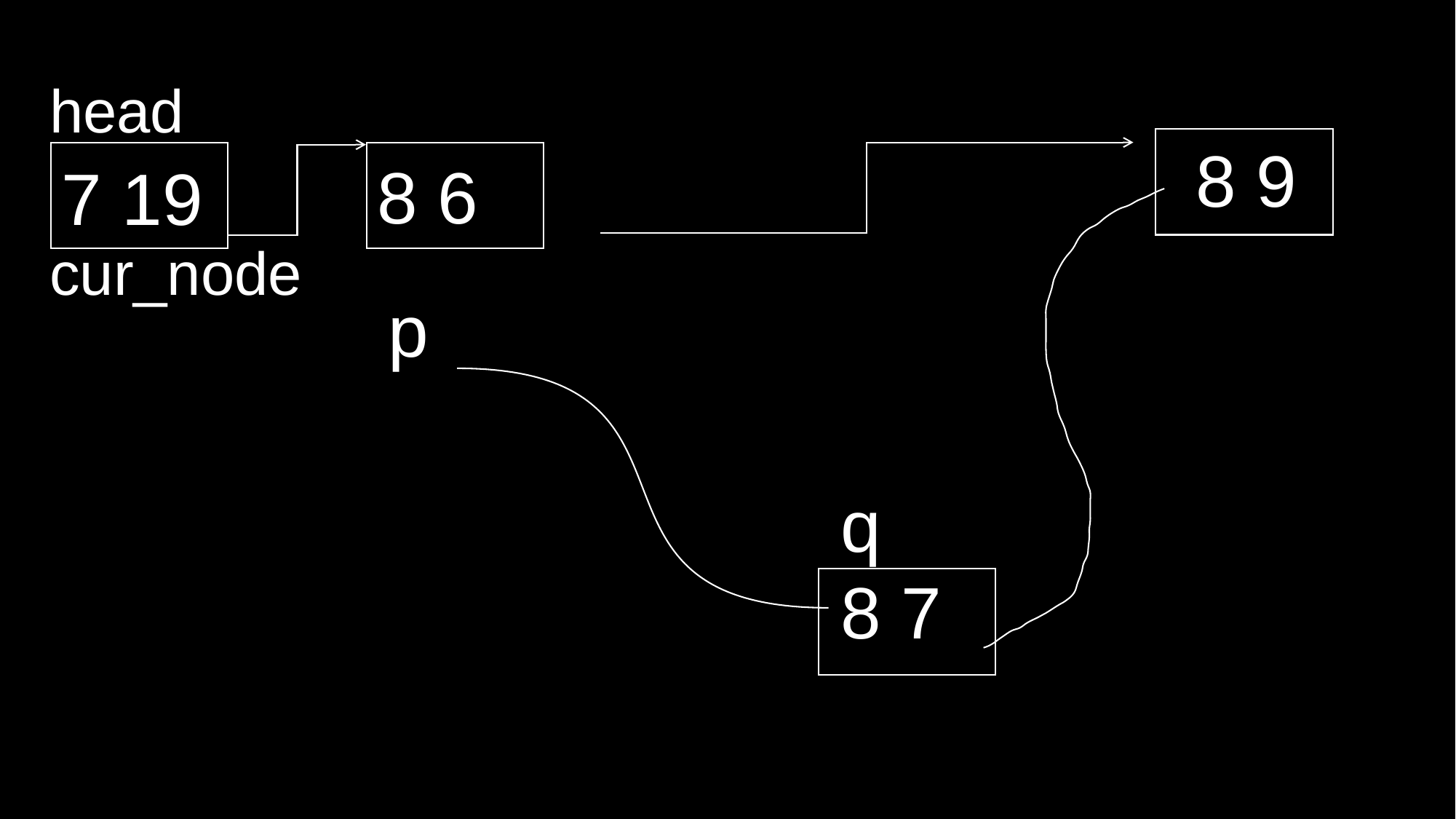

head8

cur_node
8
8 6

88 9

7 19

p
q8
8 7